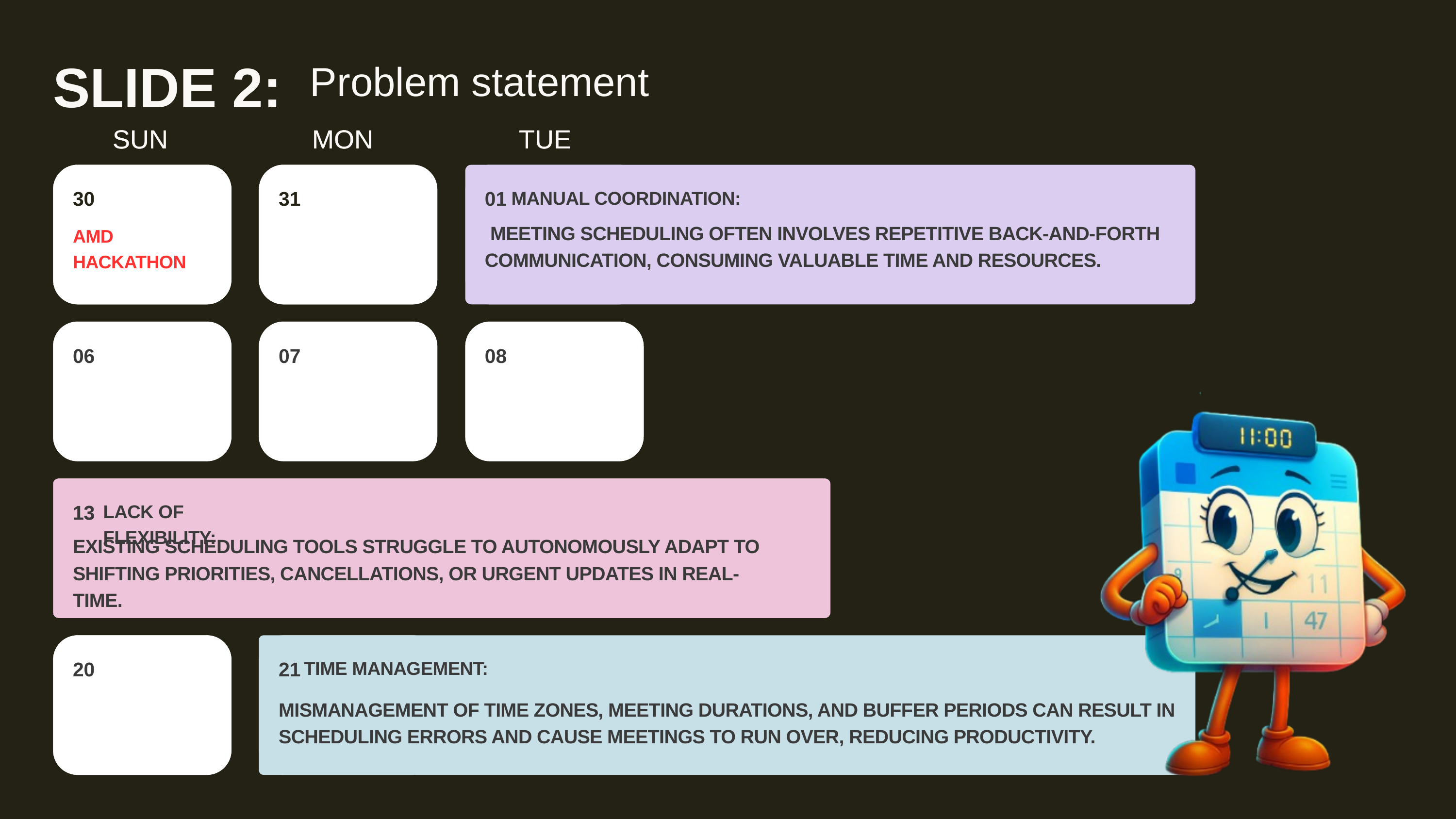

SLIDE 2:
Problem statement
SUN
SUN
MON
MON
TUE
TUE

30
30
31
31
01
01
MANUAL COORDINATION:
 MEETING SCHEDULING OFTEN INVOLVES REPETITIVE BACK-AND-FORTH COMMUNICATION, CONSUMING VALUABLE TIME AND RESOURCES.
AMD HACKATHON
How-to tutorials

06
06
07
07
08
08

13
13
LACK OF FLEXIBILITY:
EXISTING SCHEDULING TOOLS STRUGGLE TO AUTONOMOUSLY ADAPT TO SHIFTING PRIORITIES, CANCELLATIONS, OR URGENT UPDATES IN REAL-TIME.

20
20
21
21
TIME MANAGEMENT:
MISMANAGEMENT OF TIME ZONES, MEETING DURATIONS, AND BUFFER PERIODS CAN RESULT IN SCHEDULING ERRORS AND CAUSE MEETINGS TO RUN OVER, REDUCING PRODUCTIVITY.
New product poster